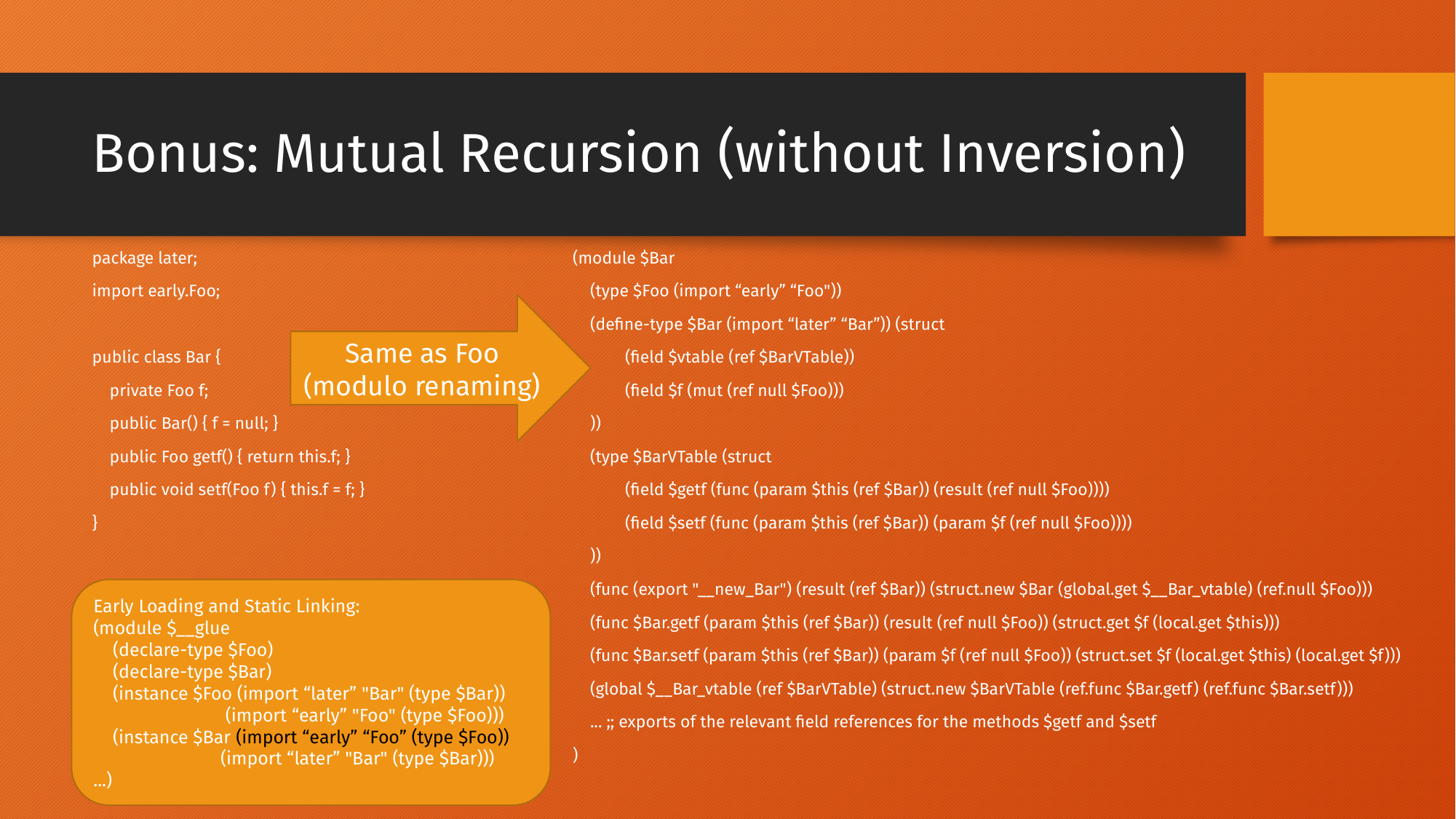

# Bonus: Mutual Recursion (without Inversion)
package later;
import early.Foo;

public class Bar {
    private Foo f;
    public Bar() { f = null; }
    public Foo getf() { return this.f; }
    public void setf(Foo f) { this.f = f; }
}
(module $Bar
    (type $Foo (import “early” “Foo"))
    (define-type $Bar (import “later” “Bar”)) (struct
            (field $vtable (ref $BarVTable))
            (field $f (mut (ref null $Foo)))
    ))
    (type $BarVTable (struct
            (field $getf (func (param $this (ref $Bar)) (result (ref null $Foo))))
            (field $setf (func (param $this (ref $Bar)) (param $f (ref null $Foo))))
    ))
    (func (export "__new_Bar") (result (ref $Bar)) (struct.new $Bar (global.get $__Bar_vtable) (ref.null $Foo)))
    (func $Bar.getf (param $this (ref $Bar)) (result (ref null $Foo)) (struct.get $f (local.get $this)))
    (func $Bar.setf (param $this (ref $Bar)) (param $f (ref null $Foo)) (struct.set $f (local.get $this) (local.get $f)))
    (global $__Bar_vtable (ref $BarVTable) (struct.new $BarVTable (ref.func $Bar.getf) (ref.func $Bar.setf)))
    ... ;; exports of the relevant field references for the methods $getf and $setf
)

Same as Foo (modulo renaming)
Early Loading and Static Linking:
(module $__glue
    (declare-type $Foo)
    (declare-type $Bar)
    (instance $Foo (import “later” "Bar" (type $Bar))
                           (import “early” "Foo" (type $Foo)))
    (instance $Bar (import “early” “Foo” (type $Foo))
                          (import “later” "Bar" (type $Bar)))
...)